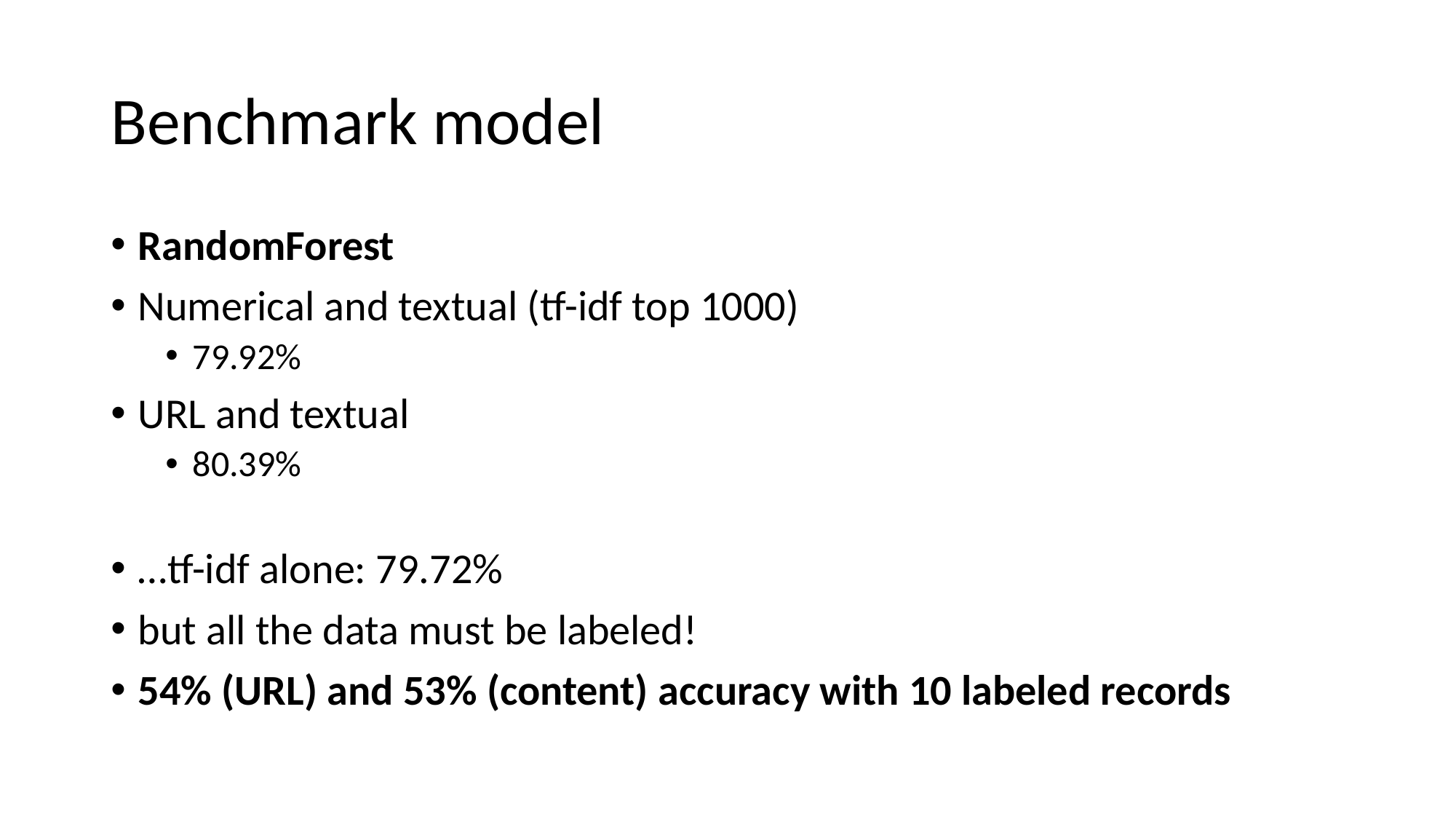

# Benchmark model
RandomForest
Numerical and textual (tf-idf top 1000)
79.92%
URL and textual
80.39%

…tf-idf alone: 79.72%
but all the data must be labeled!
54% (URL) and 53% (content) accuracy with 10 labeled records